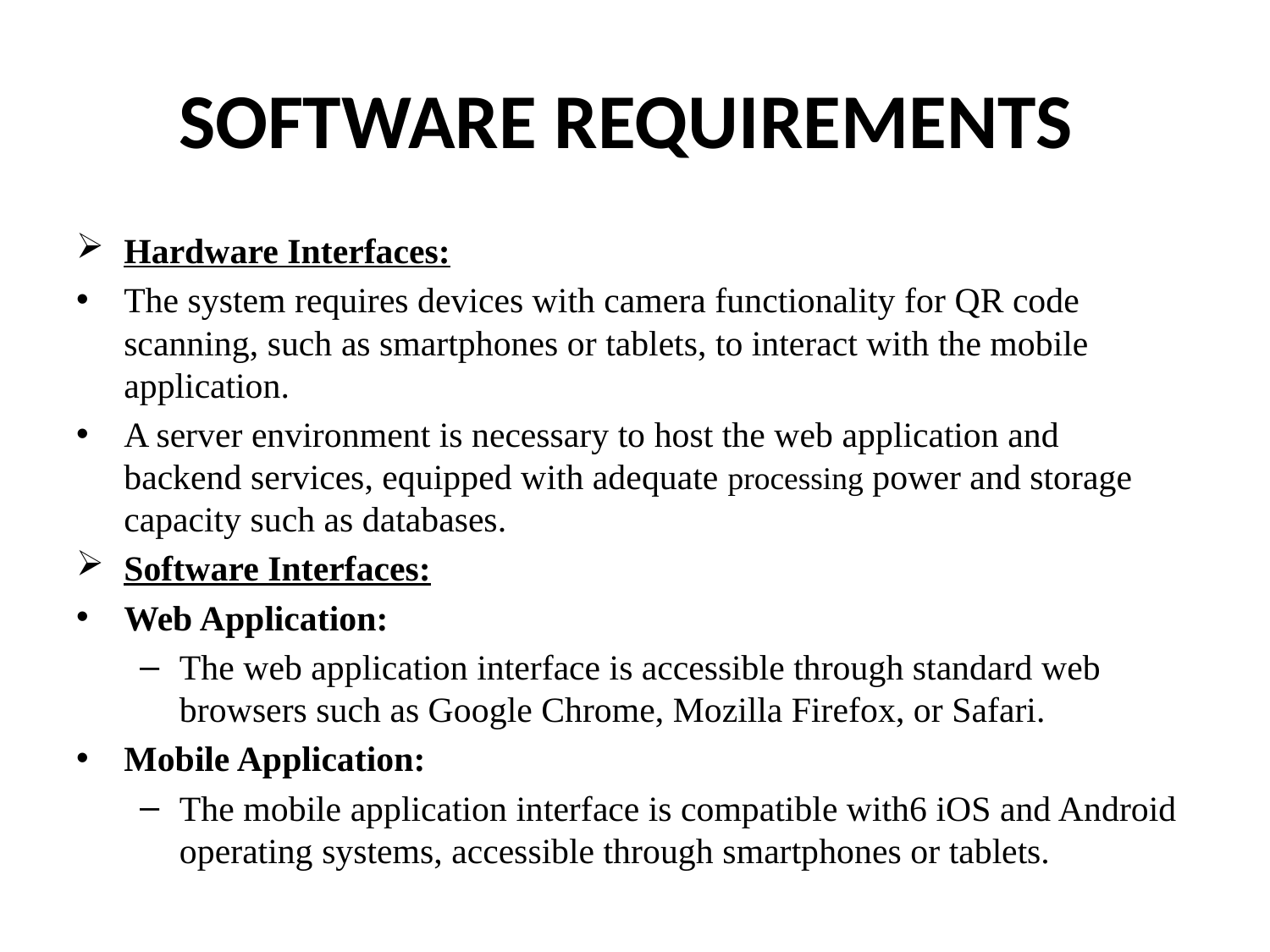

# SOFTWARE REQUIREMENTS
Hardware Interfaces:
The system requires devices with camera functionality for QR code scanning, such as smartphones or tablets, to interact with the mobile application.
A server environment is necessary to host the web application and backend services, equipped with adequate processing power and storage capacity such as databases.
Software Interfaces:
Web Application:
The web application interface is accessible through standard web browsers such as Google Chrome, Mozilla Firefox, or Safari.
Mobile Application:
The mobile application interface is compatible with6 iOS and Android operating systems, accessible through smartphones or tablets.